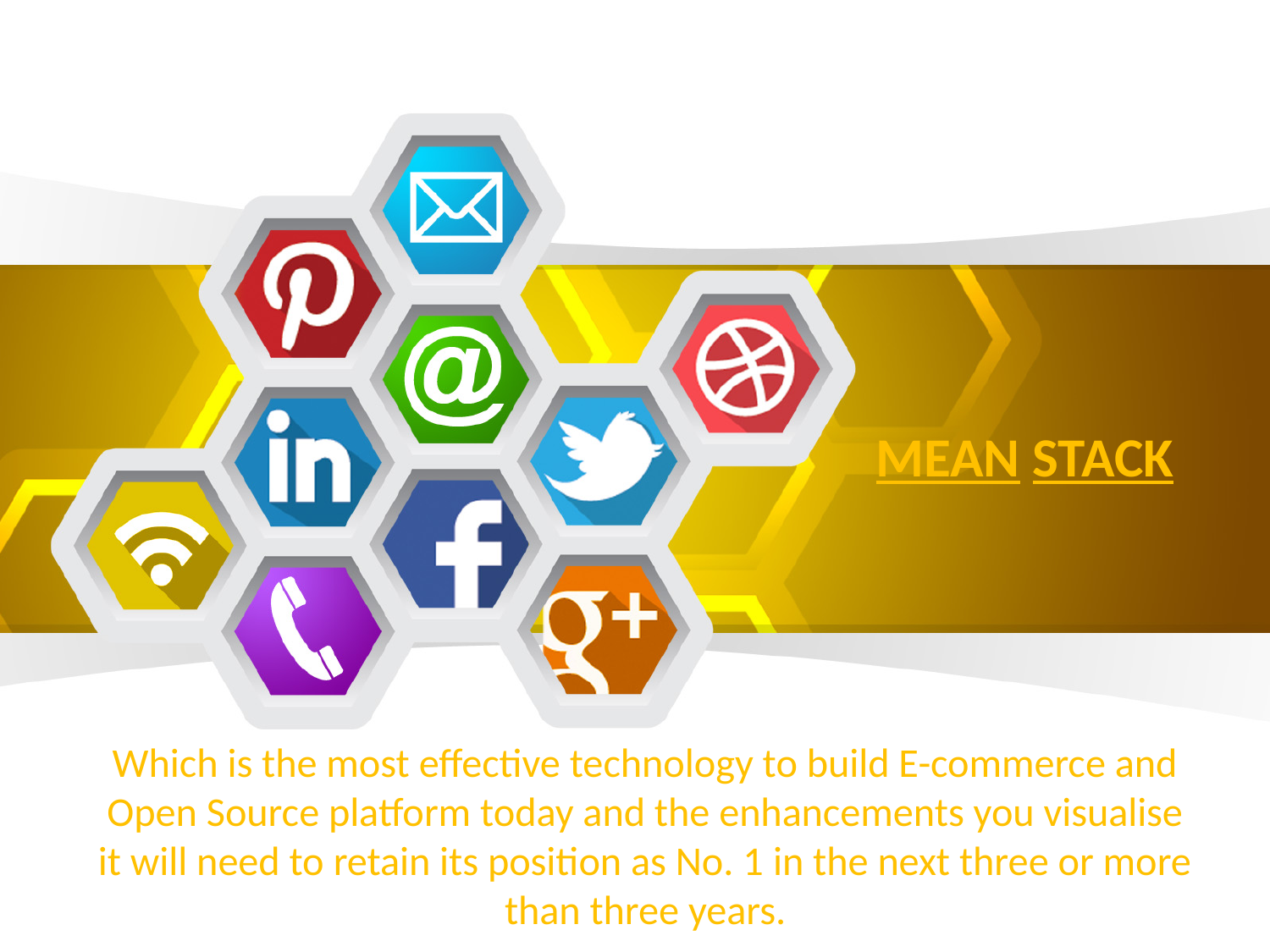

# MEAN STACK
Which is the most effective technology to build E-commerce and Open Source platform today and the enhancements you visualise it will need to retain its position as No. 1 in the next three or more than three years.